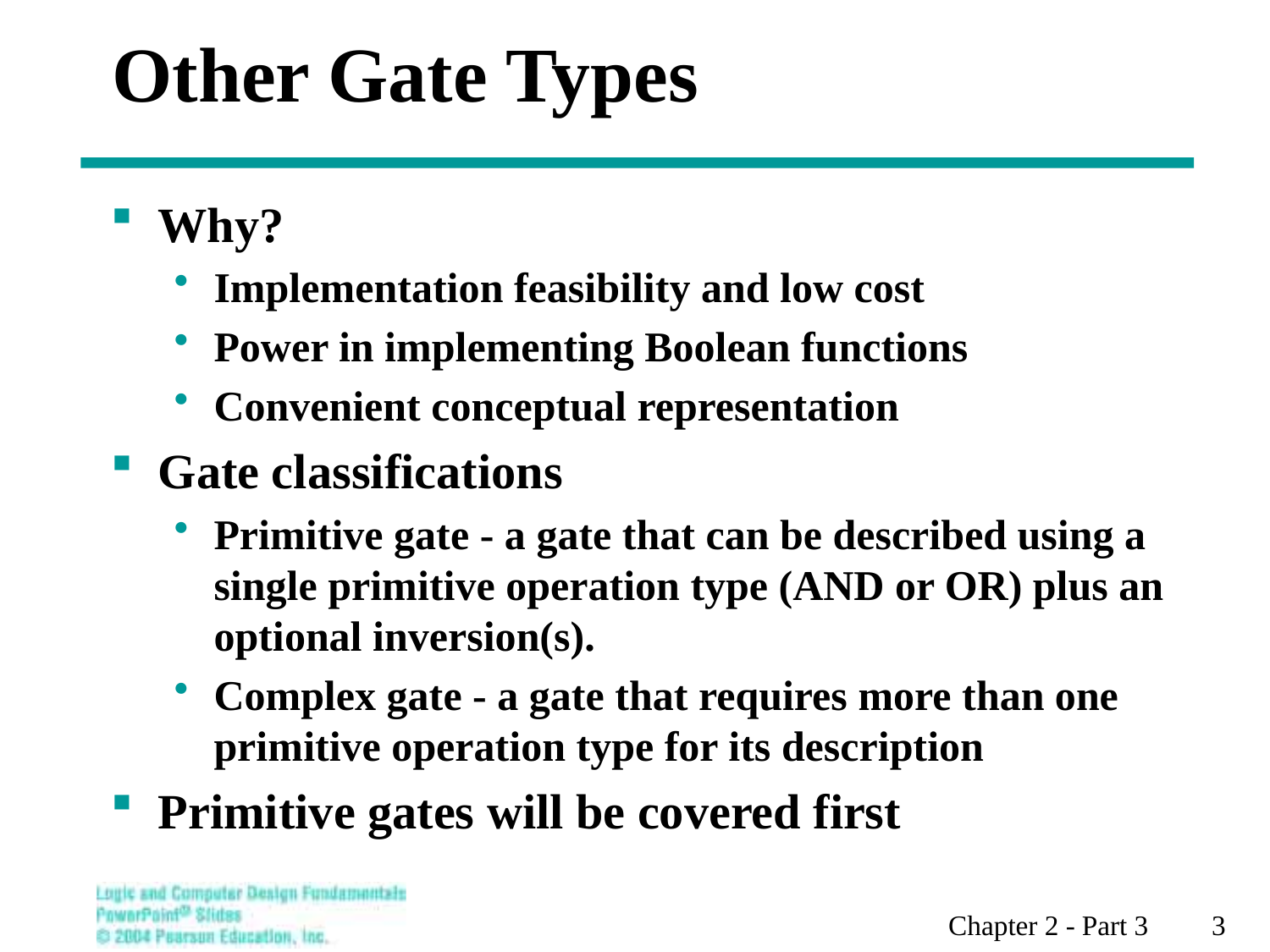

# Other Gate Types
Why?
Implementation feasibility and low cost
Power in implementing Boolean functions
Convenient conceptual representation
Gate classifications
Primitive gate - a gate that can be described using a single primitive operation type (AND or OR) plus an optional inversion(s).
Complex gate - a gate that requires more than one primitive operation type for its description
Primitive gates will be covered first
Chapter 2 - Part 3         3